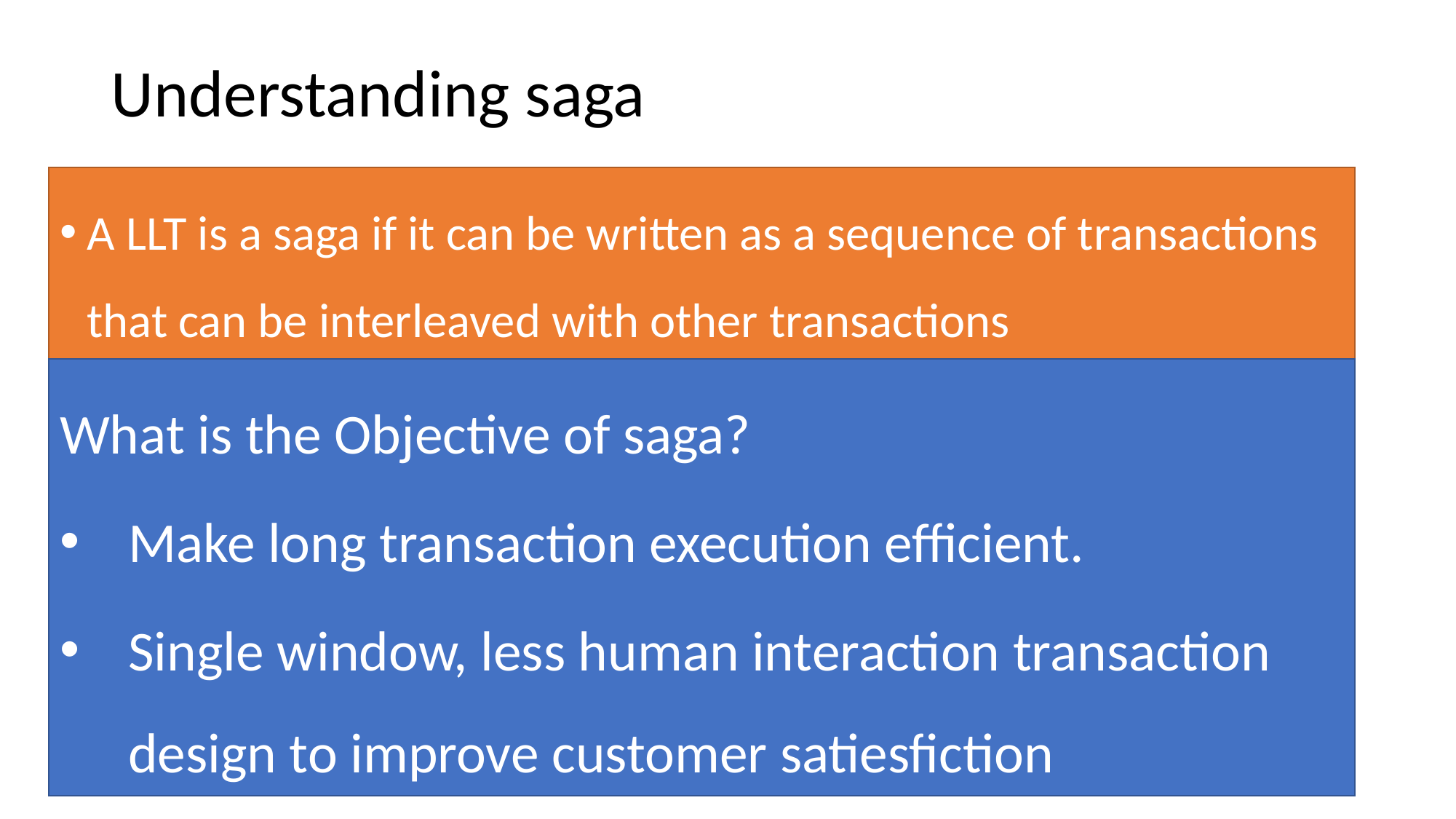

# Understanding saga
A LLT is a saga if it can be written as a sequence of transactions that can be interleaved with other transactions
What is the Objective of saga?
Make long transaction execution efficient.
Single window, less human interaction transaction design to improve customer satiesfiction